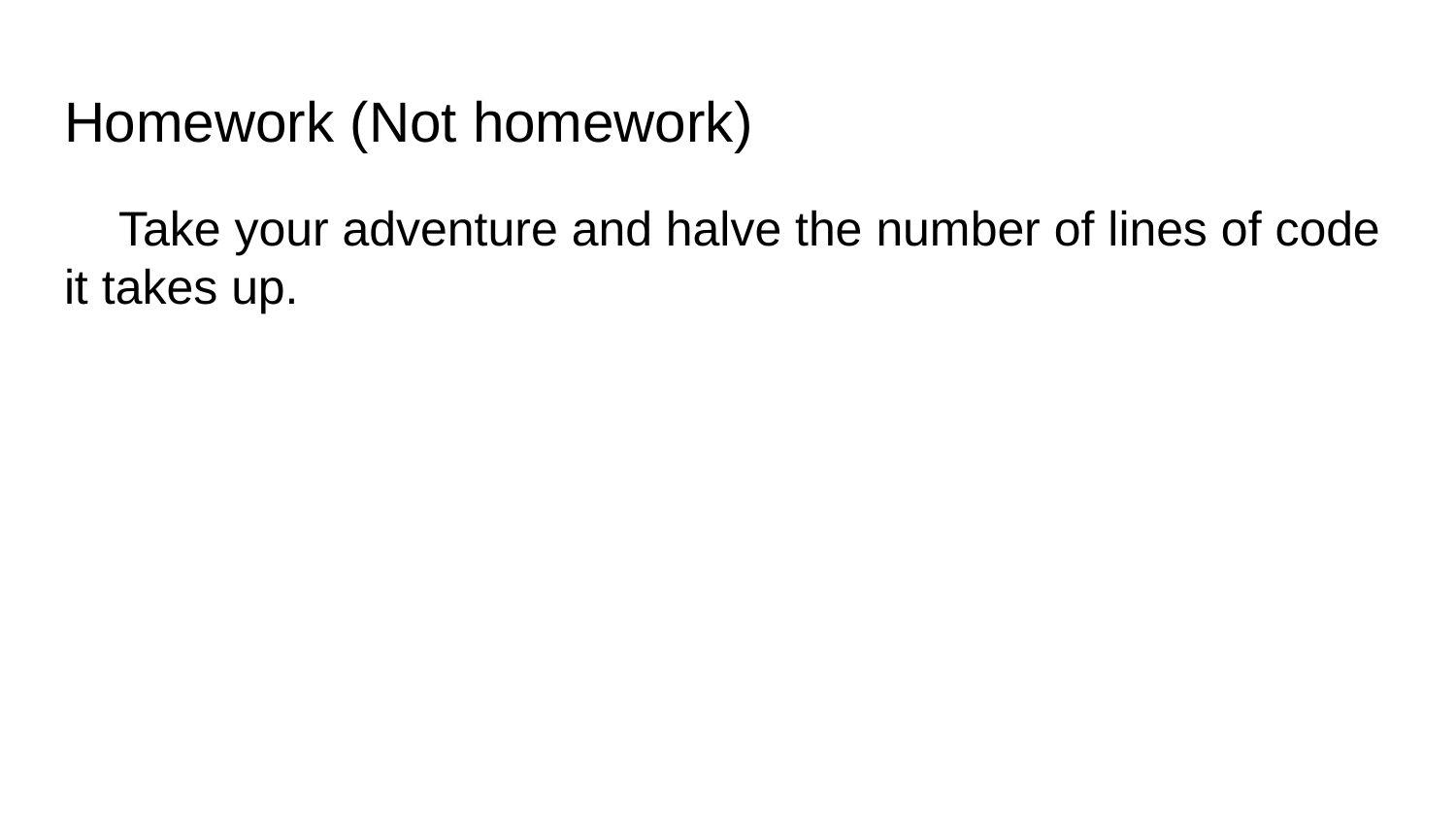

# Homework (Not homework)
    Take your adventure and halve the number of lines of code it takes up.